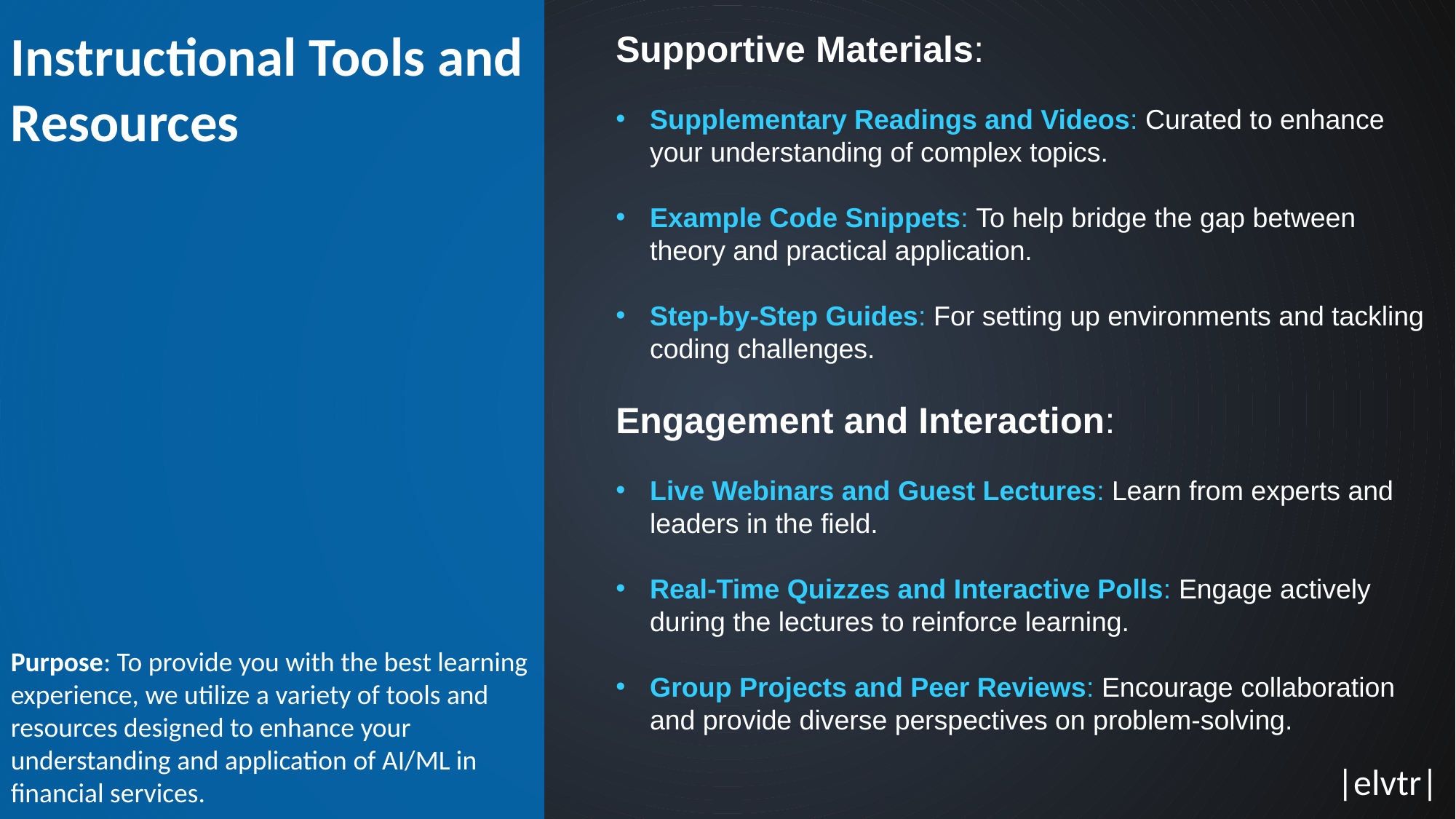

Instructional Tools and Resources

Purpose: To provide you with the best learning experience, we utilize a variety of tools and resources designed to enhance your understanding and application of AI/ML in financial services.

Supportive Materials:

Supplementary Readings and Videos: Curated to enhance your understanding of complex topics.

Example Code Snippets: To help bridge the gap between theory and practical application.

Step-by-Step Guides: For setting up environments and tackling coding challenges.

Engagement and Interaction:

Live Webinars and Guest Lectures: Learn from experts and leaders in the field.

Real-Time Quizzes and Interactive Polls: Engage actively during the lectures to reinforce learning.

Group Projects and Peer Reviews: Encourage collaboration and provide diverse perspectives on problem-solving.

|elvtr|